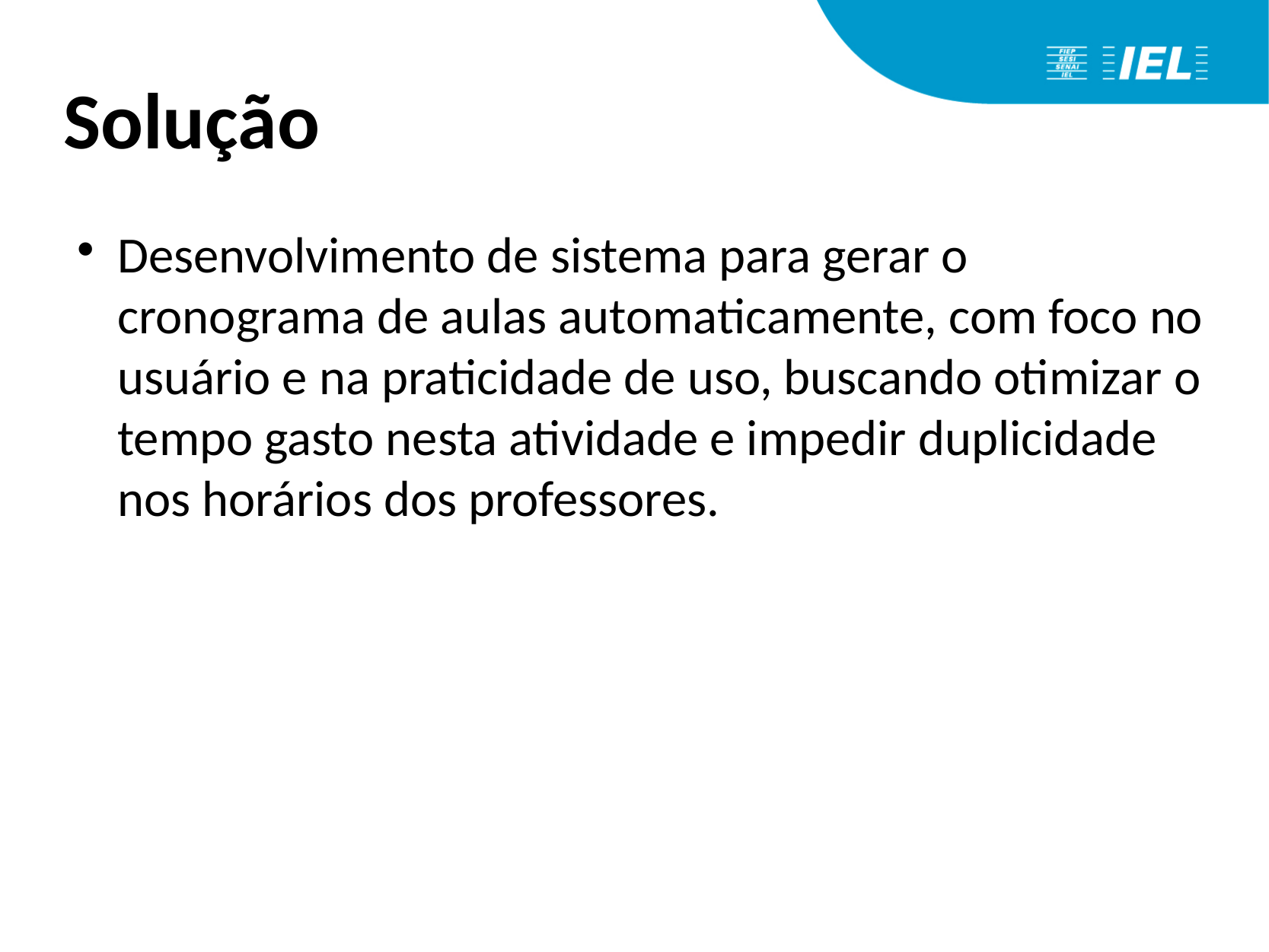

Solução
Desenvolvimento de sistema para gerar o cronograma de aulas automaticamente, com foco no usuário e na praticidade de uso, buscando otimizar o tempo gasto nesta atividade e impedir duplicidade nos horários dos professores.